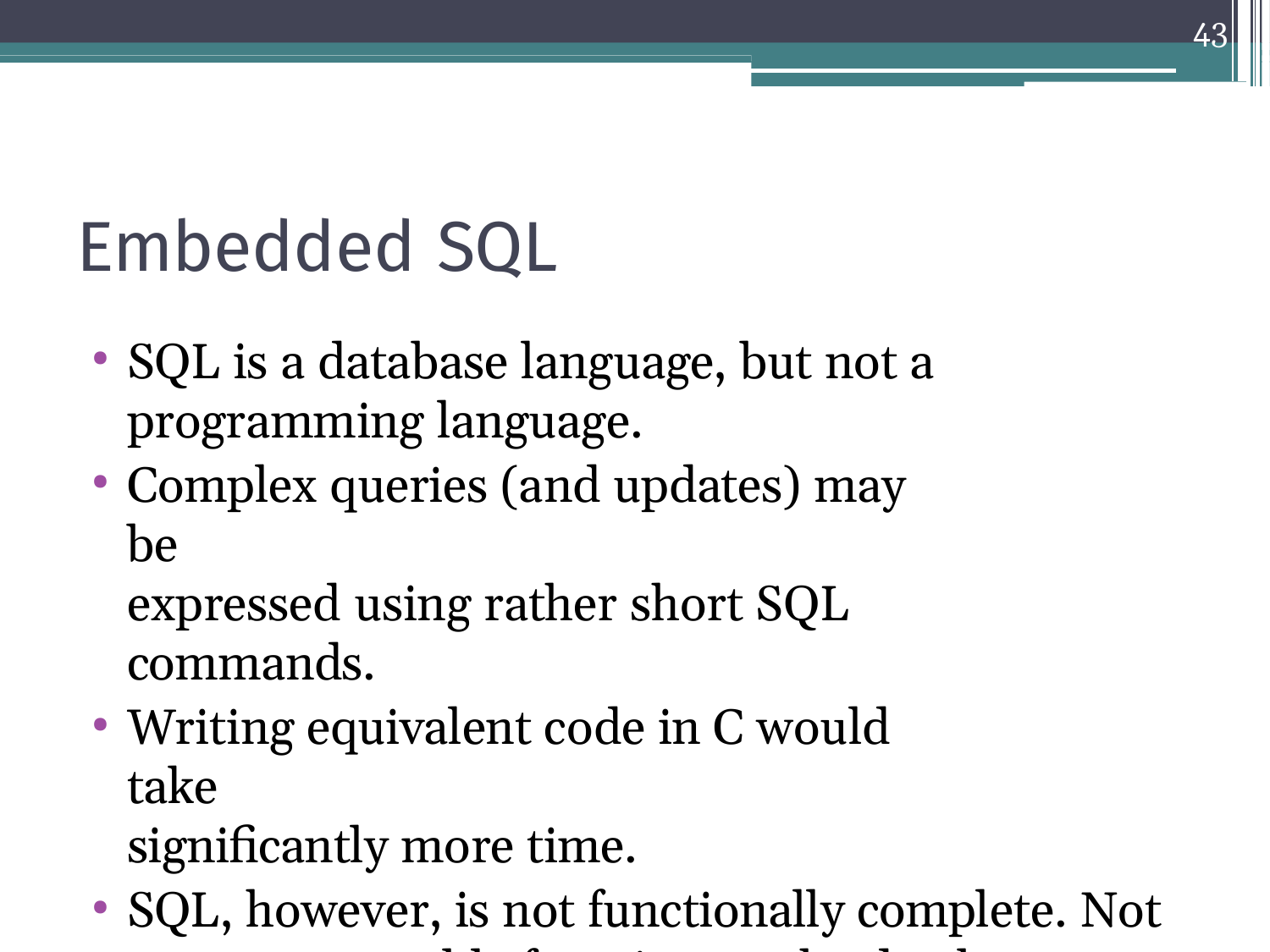

43
Embedded SQL
SQL is a database language, but not a programming language.
Complex queries (and updates) may be
expressed using rather short SQL commands.
Writing equivalent code in C would take
significantly more time.
SQL, however, is not functionally complete. Not every computable function on the database states is expressible in SQL.